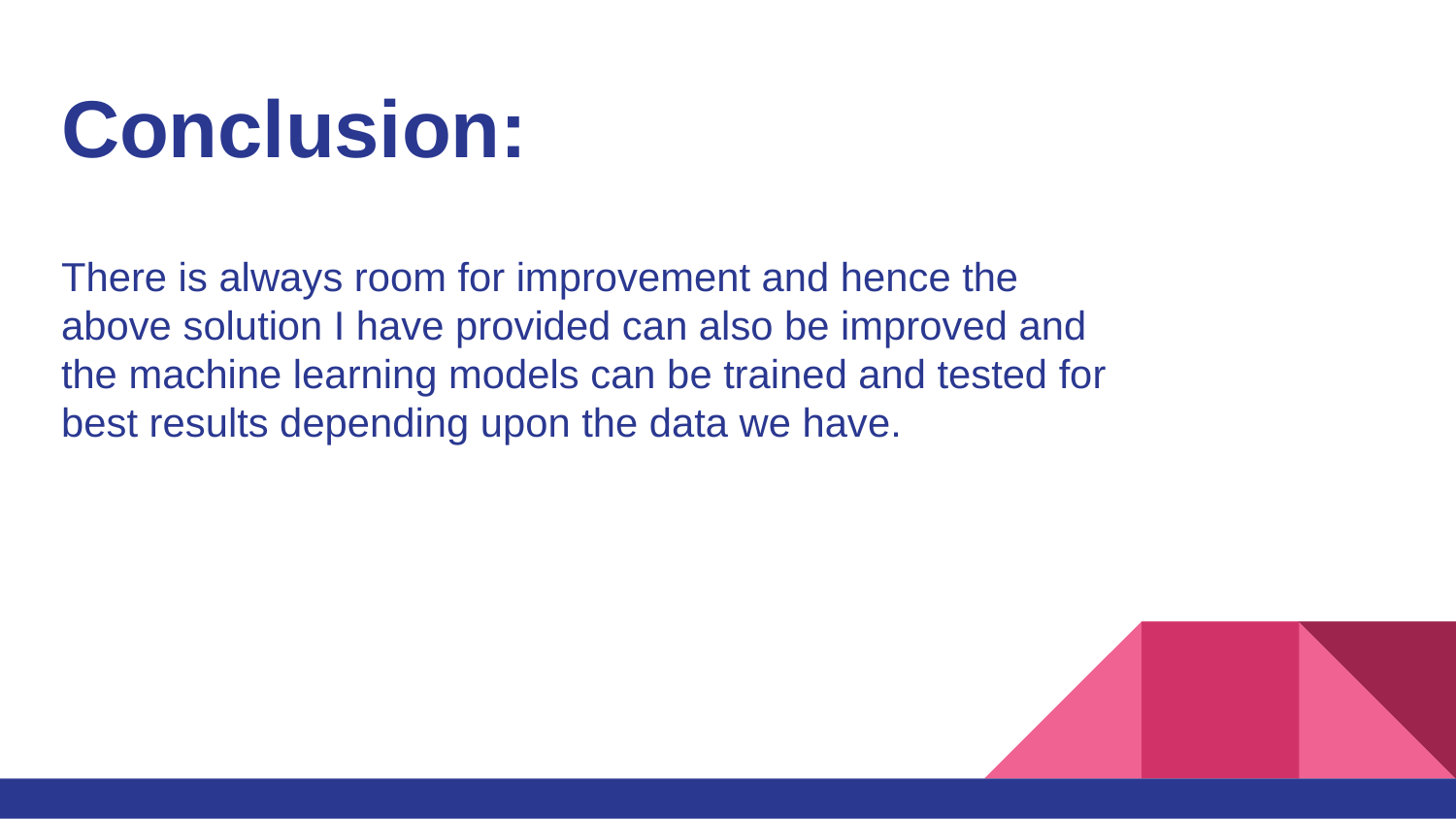

# Conclusion: There is always room for improvement and hence the above solution I have provided can also be improved and the machine learning models can be trained and tested for best results depending upon the data we have.